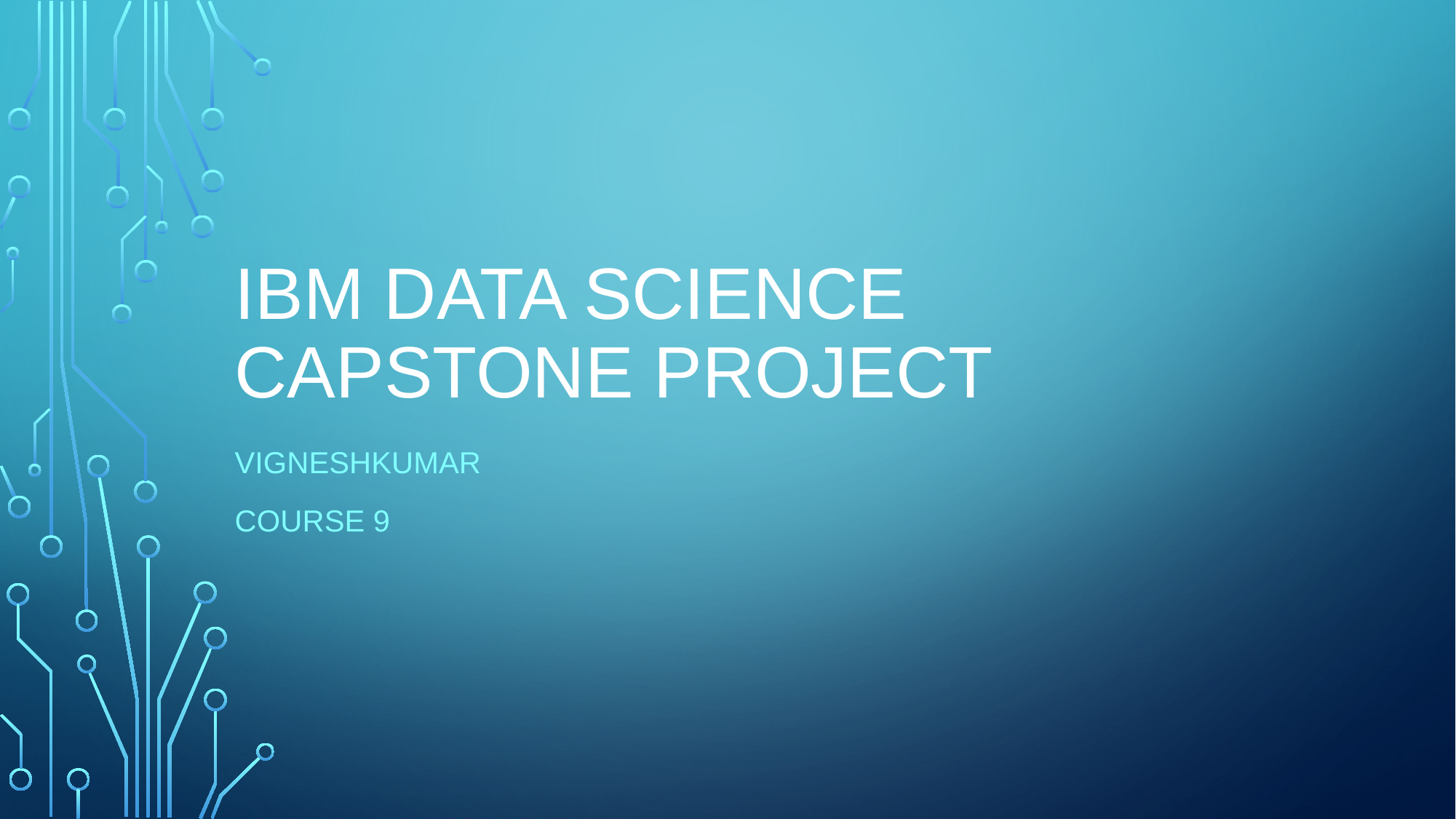

# IBM Data Science capstone project
Vigneshkumar
Course 9